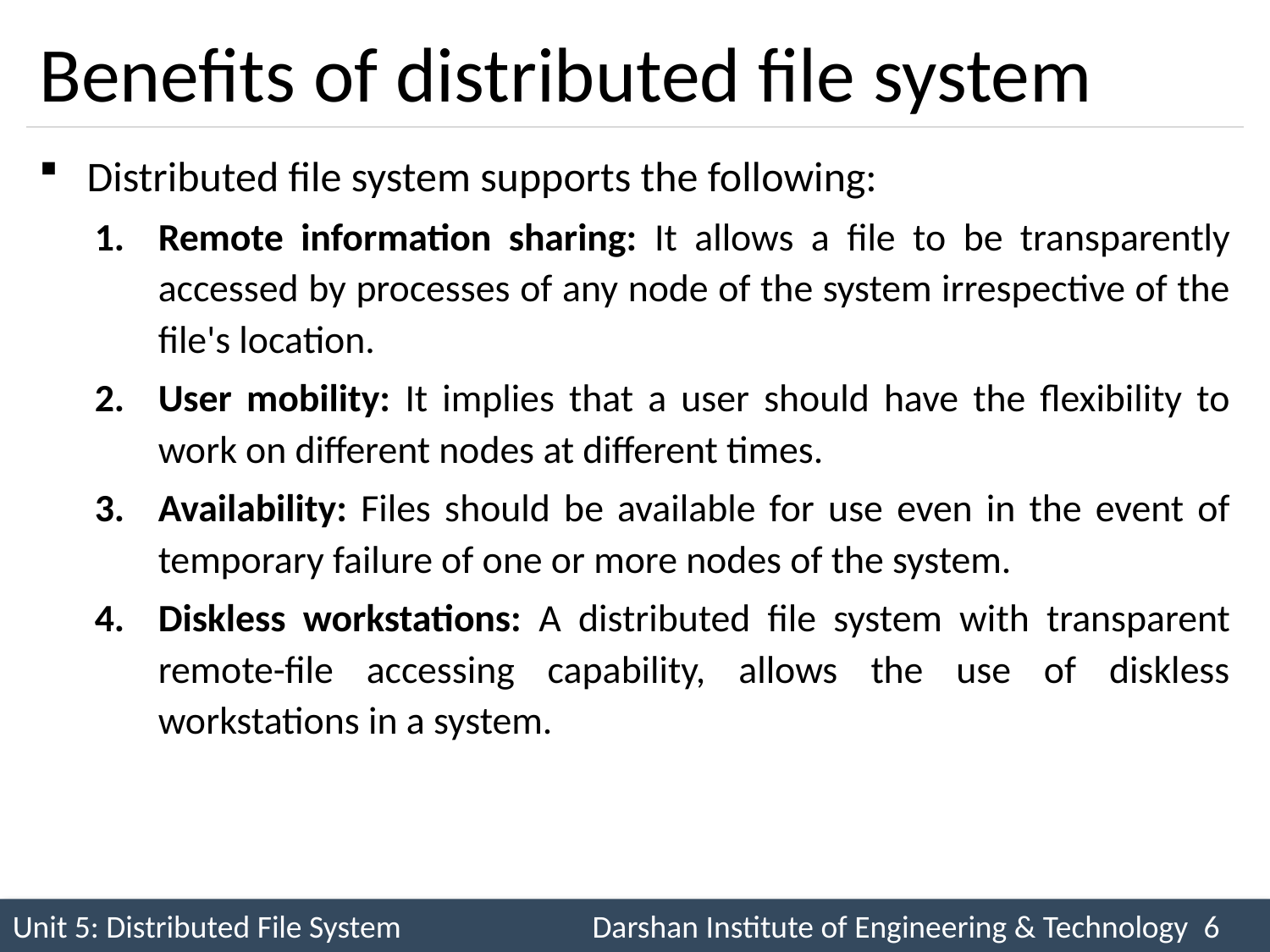

# Benefits of distributed file system
Distributed file system supports the following:
Remote information sharing: It allows a file to be transparently accessed by processes of any node of the system irrespective of the file's location.
User mobility: It implies that a user should have the flexibility to work on different nodes at different times.
Availability: Files should be available for use even in the event of temporary failure of one or more nodes of the system.
Diskless workstations: A distributed file system with transparent remote-file accessing capability, allows the use of diskless workstations in a system.